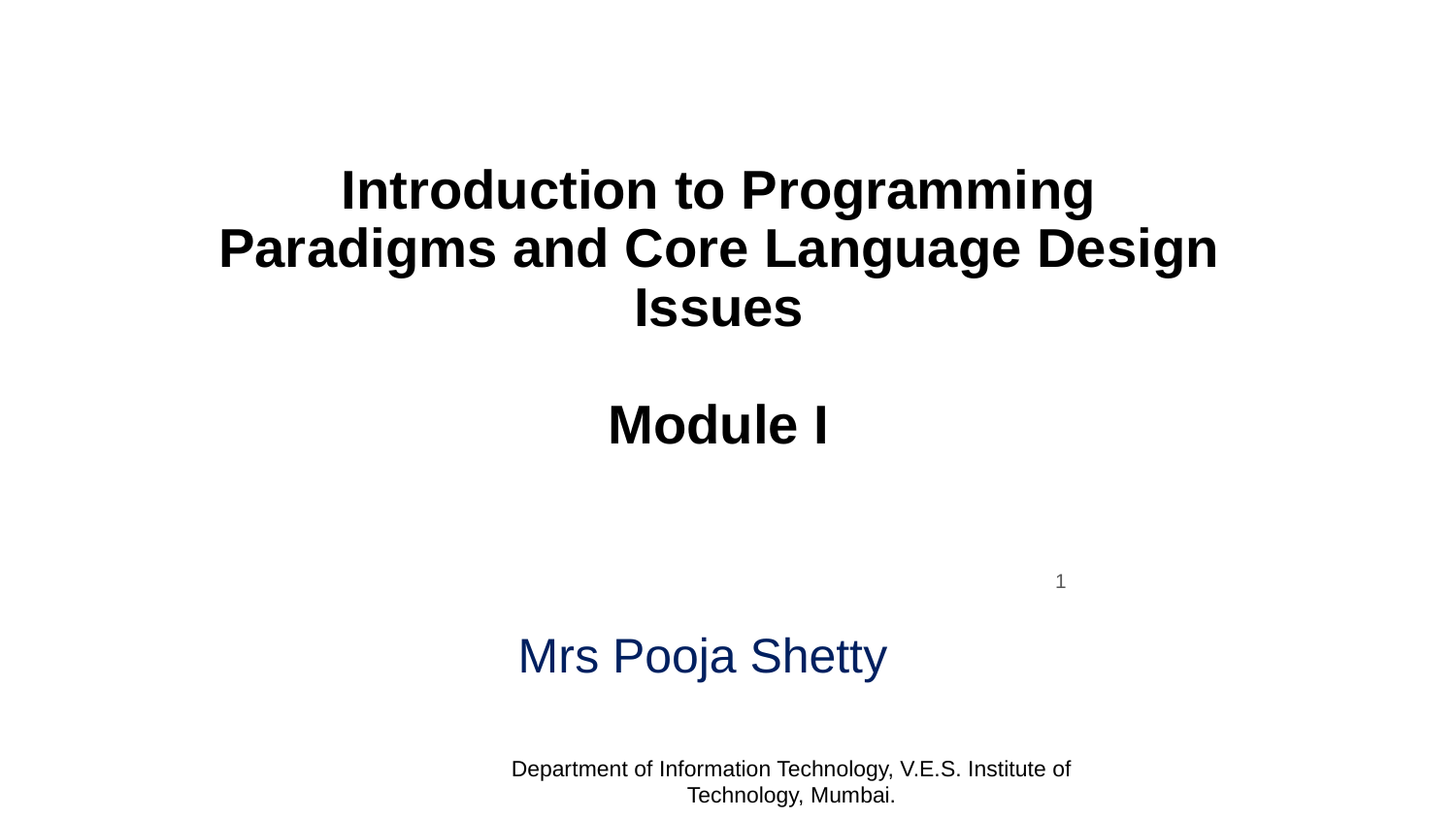

# Introduction to Programming Paradigms and Core Language Design Issues Module I
1
Mrs Pooja Shetty
Department of Information Technology, V.E.S. Institute of Technology, Mumbai.